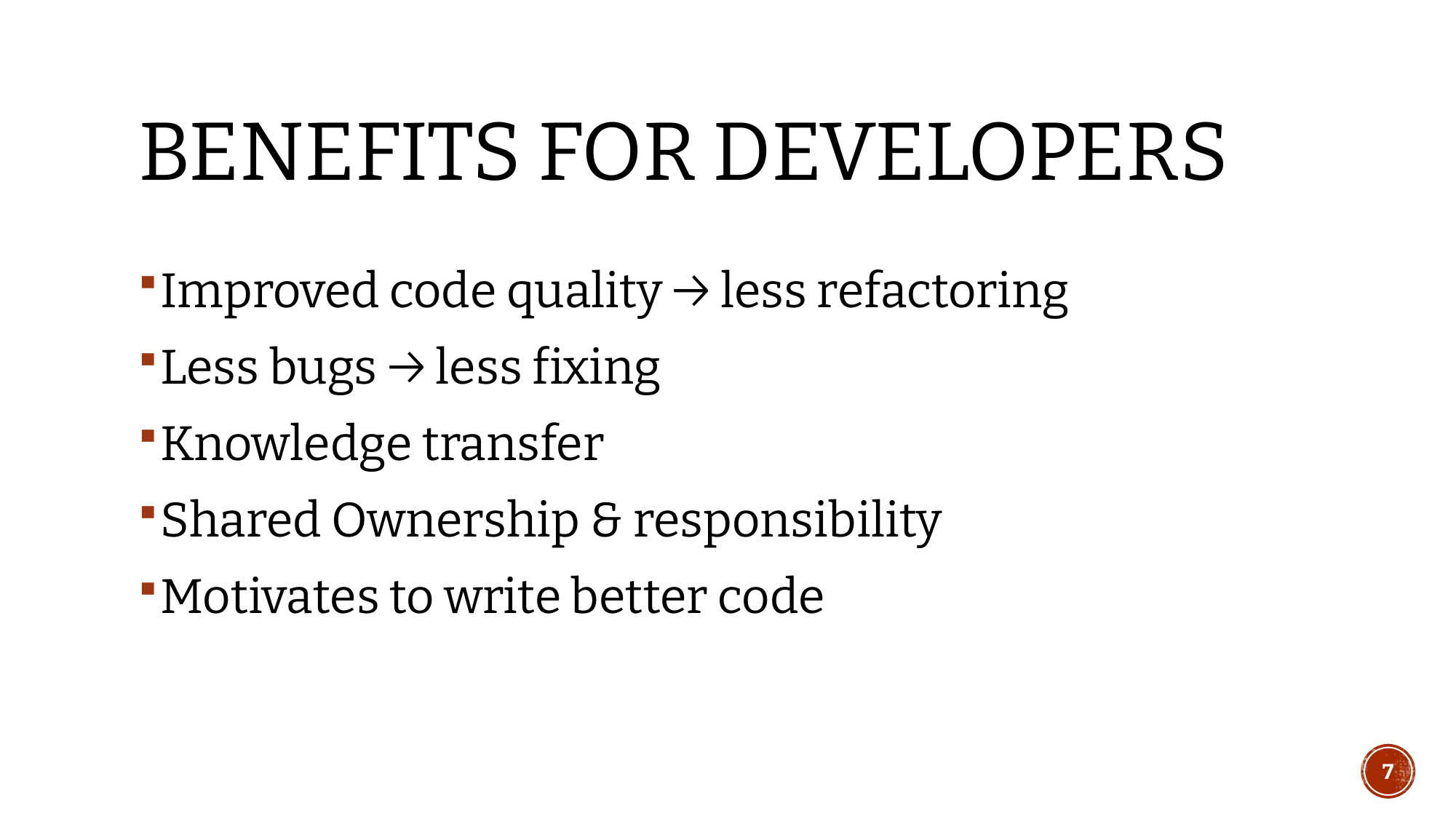

# Benefits for developers
Improved code quality → less refactoring
Less bugs → less fixing
Knowledge transfer
Shared Ownership & responsibility
Motivates to write better code
7